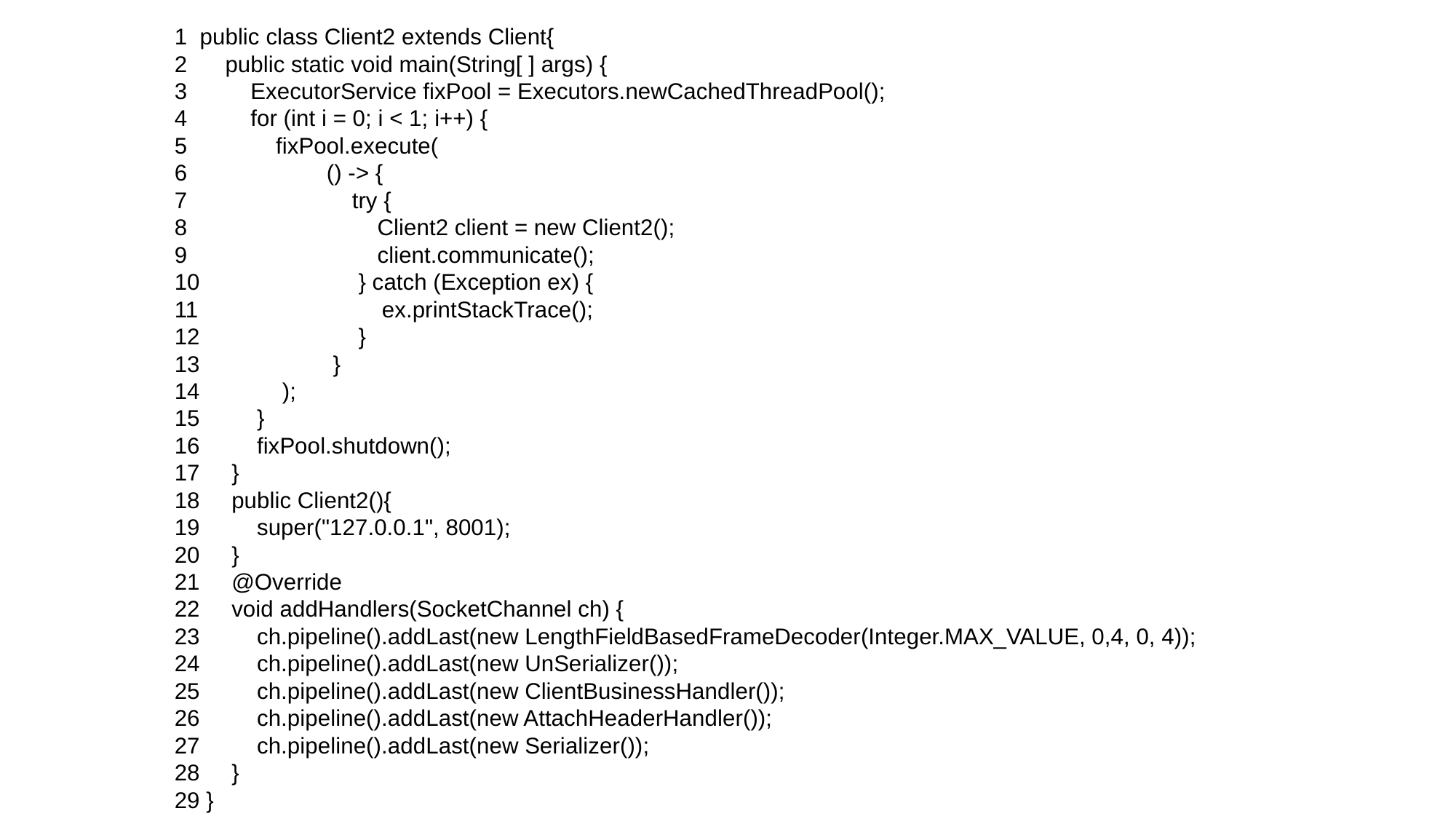

1  public class Client2 extends Client{
2      public static void main(String[ ] args) {
3          ExecutorService fixPool = Executors.newCachedThreadPool();
4          for (int i = 0; i < 1; i++) {
5              fixPool.execute(
6                      () -> {
7                          try {
8                              Client2 client = new Client2();
9                              client.communicate();
10                         } catch (Exception ex) {
11                             ex.printStackTrace();
12                         }
13                     }
14             );
15         }
16         fixPool.shutdown();
17     }
18     public Client2(){
19         super("127.0.0.1", 8001);
20     }
21     @Override
22     void addHandlers(SocketChannel ch) {
23         ch.pipeline().addLast(new LengthFieldBasedFrameDecoder(Integer.MAX_VALUE, 0,4, 0, 4));
24         ch.pipeline().addLast(new UnSerializer());
25         ch.pipeline().addLast(new ClientBusinessHandler());
26         ch.pipeline().addLast(new AttachHeaderHandler());
27         ch.pipeline().addLast(new Serializer());
28     }
29 }